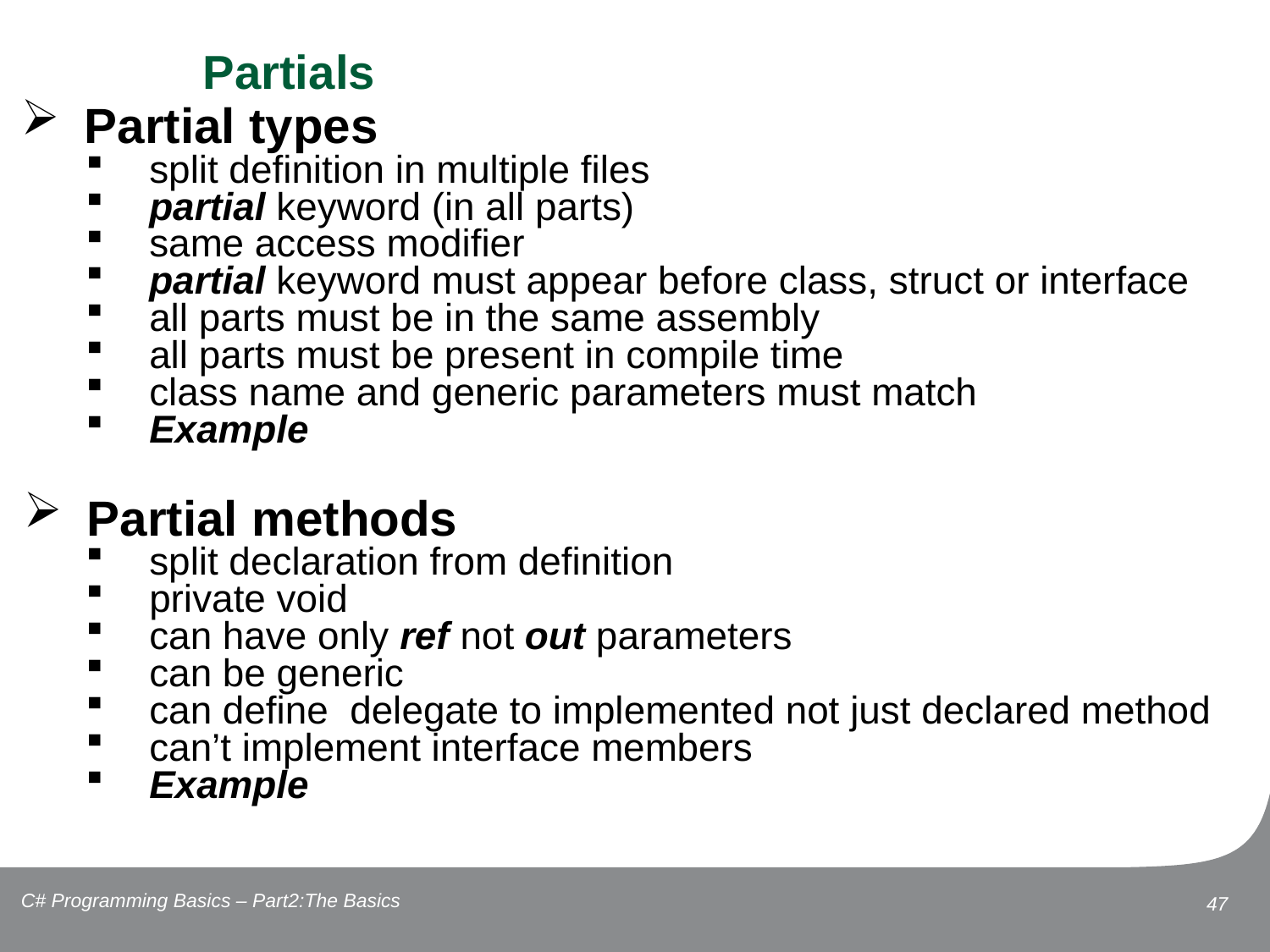

# Partials
Partial types
split definition in multiple files
partial keyword (in all parts)
same access modifier
partial keyword must appear before class, struct or interface
all parts must be in the same assembly
all parts must be present in compile time
class name and generic parameters must match
Example

Partial methods
split declaration from definition
private void
can have only ref not out parameters
can be generic
can define  delegate to implemented not just declared method
can’t implement interface members
Example

C# Programming Basics – Part2:The Basics
47